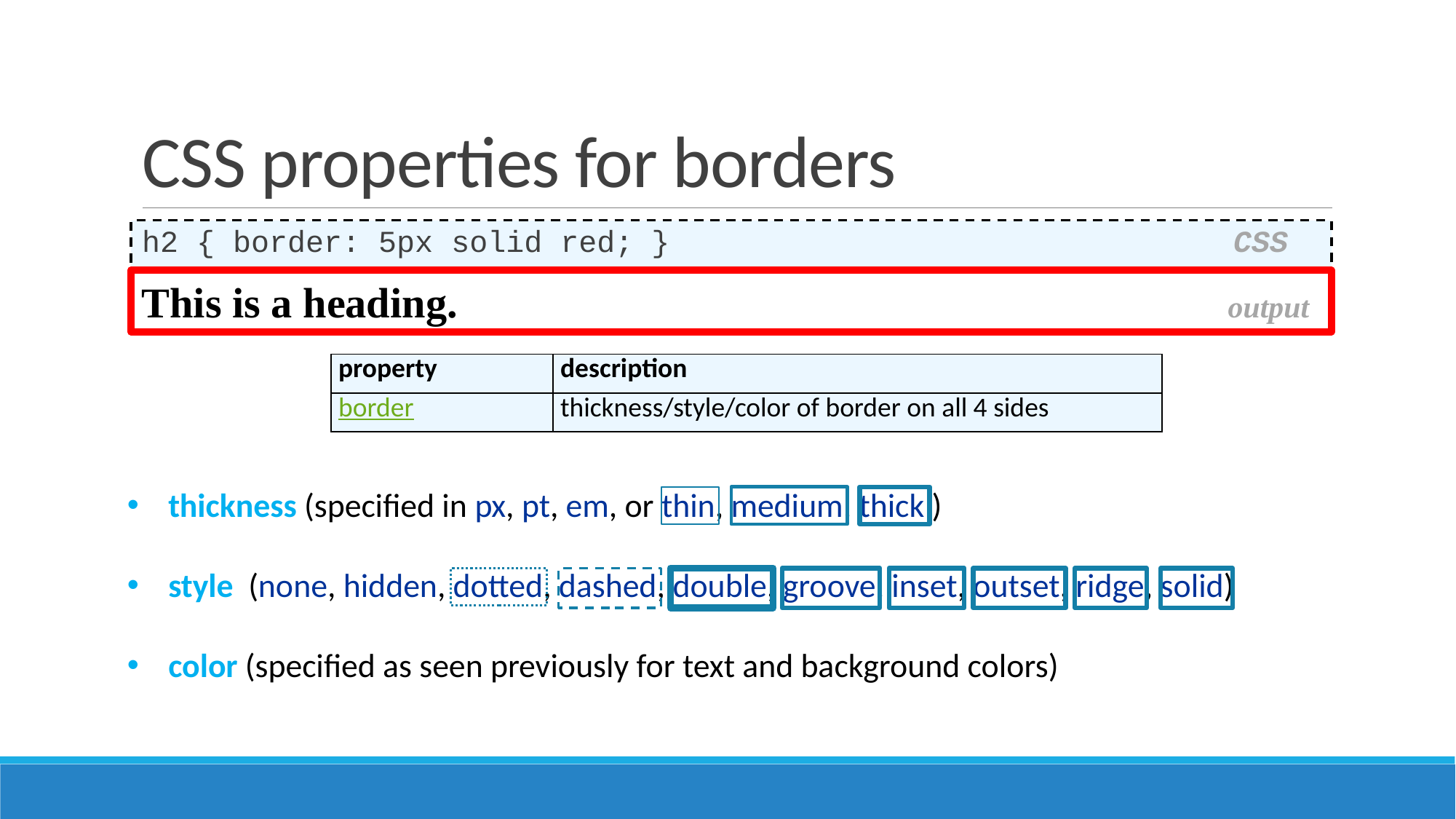

# CSS properties for borders
h2 { border: 5px solid red; }                               CSS
This is a heading.                                                                         output
| property | description |
| --- | --- |
| border | thickness/style/color of border on all 4 sides |
thickness (specified in px, pt, em, or thin, medium, thick )

style  (none, hidden, dotted, dashed, double, groove, inset, outset, ridge, solid)

color (specified as seen previously for text and background colors)